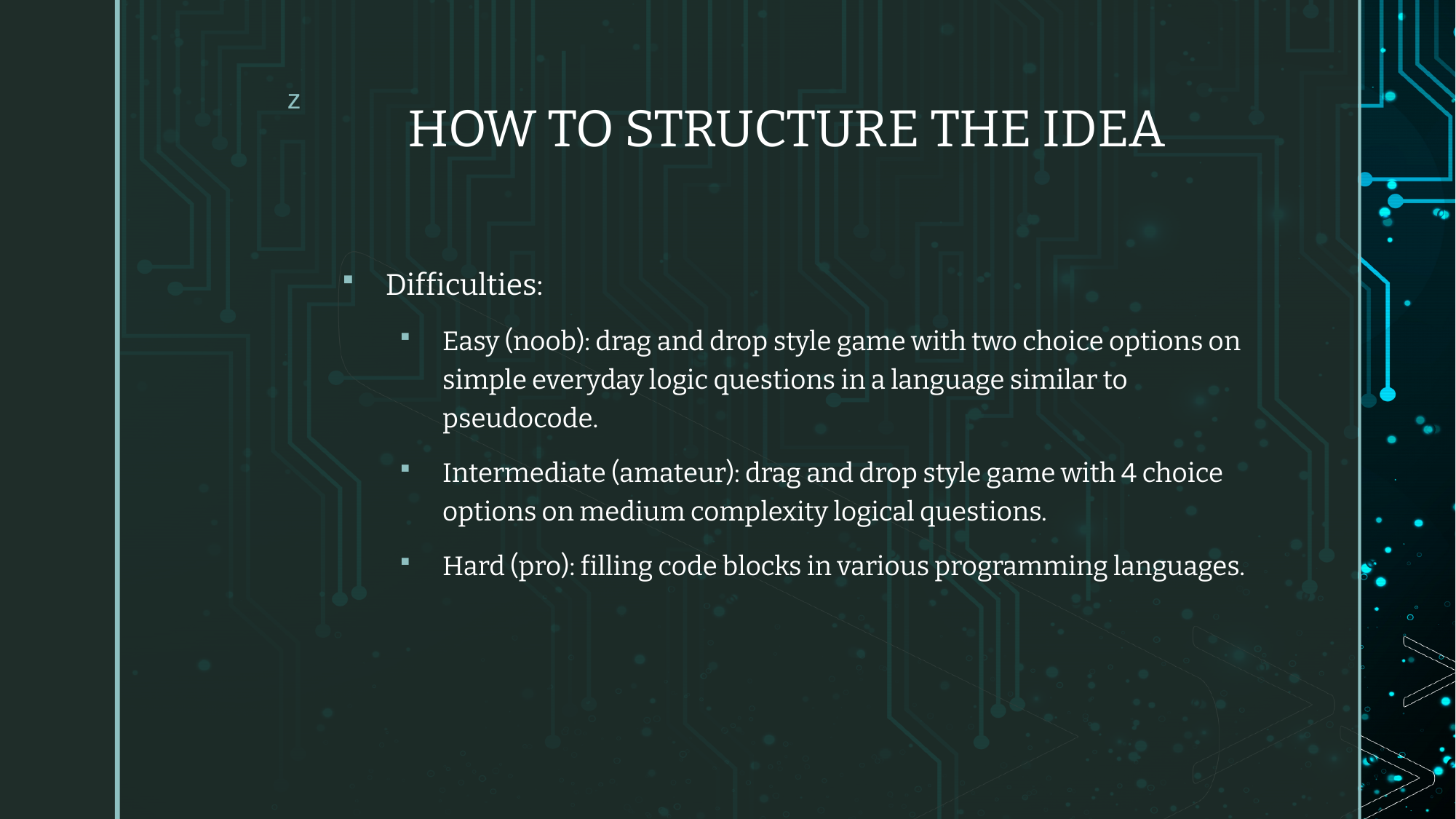

# HOW TO STRUCTURE THE IDEA
Difficulties:
Easy (noob): drag and drop style game with two choice options on simple everyday logic questions in a language similar to pseudocode.
Intermediate (amateur): drag and drop style game with 4 choice options on medium complexity logical questions.
Hard (pro): filling code blocks in various programming languages.